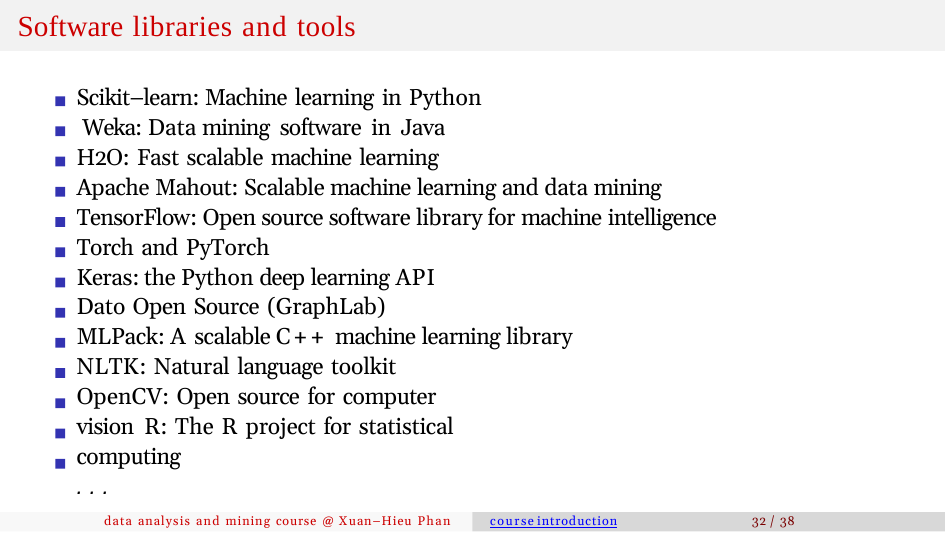

# Software libraries and tools
Scikit–learn: Machine learning in Python  Weka: Data mining software in Java  H2O: Fast scalable machine learning
Apache Mahout: Scalable machine learning and data mining  TensorFlow: Open source software library for machine intelligence  Torch and PyTorch
Keras: the Python deep learning API  Dato Open Source (GraphLab)
MLPack: A scalable C++ machine learning library  NLTK: Natural language toolkit
OpenCV: Open source for computer vision  R: The R project for statistical computing
. . .

data analysis and mining course @ Xuan–Hieu Phan
course introduction
32 / 38